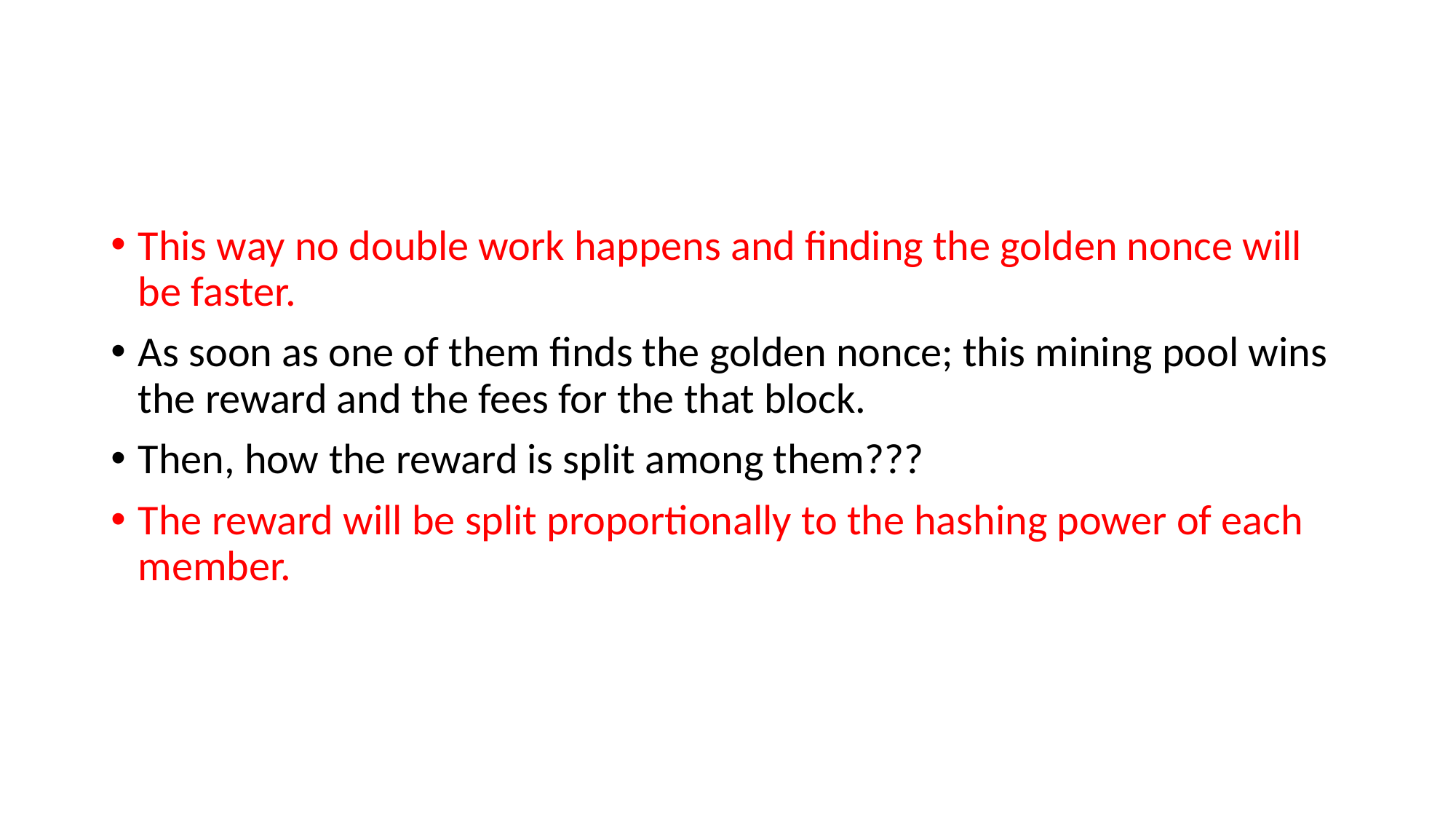

#
This way no double work happens and finding the golden nonce will be faster.
As soon as one of them finds the golden nonce; this mining pool wins the reward and the fees for the that block.
Then, how the reward is split among them???
The reward will be split proportionally to the hashing power of each member.